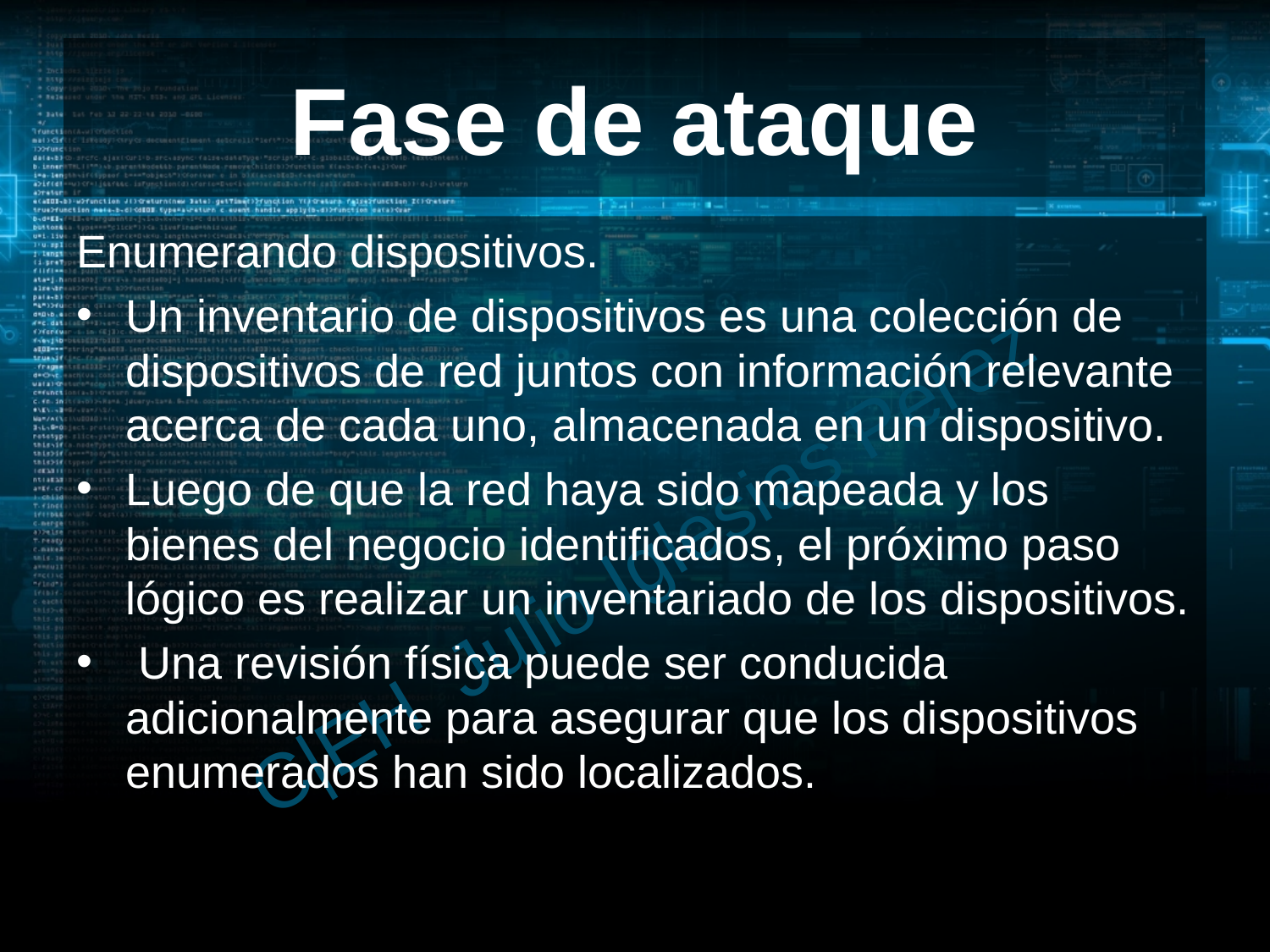

# Fase de ataque
Enumerando dispositivos.
Un inventario de dispositivos es una colección de dispositivos de red juntos con información relevante acerca de cada uno, almacenada en un dispositivo.
Luego de que la red haya sido mapeada y los bienes del negocio identificados, el próximo paso lógico es realizar un inventariado de los dispositivos.
 Una revisión física puede ser conducida adicionalmente para asegurar que los dispositivos enumerados han sido localizados.
C|EH  Julio Iglesias Pérez